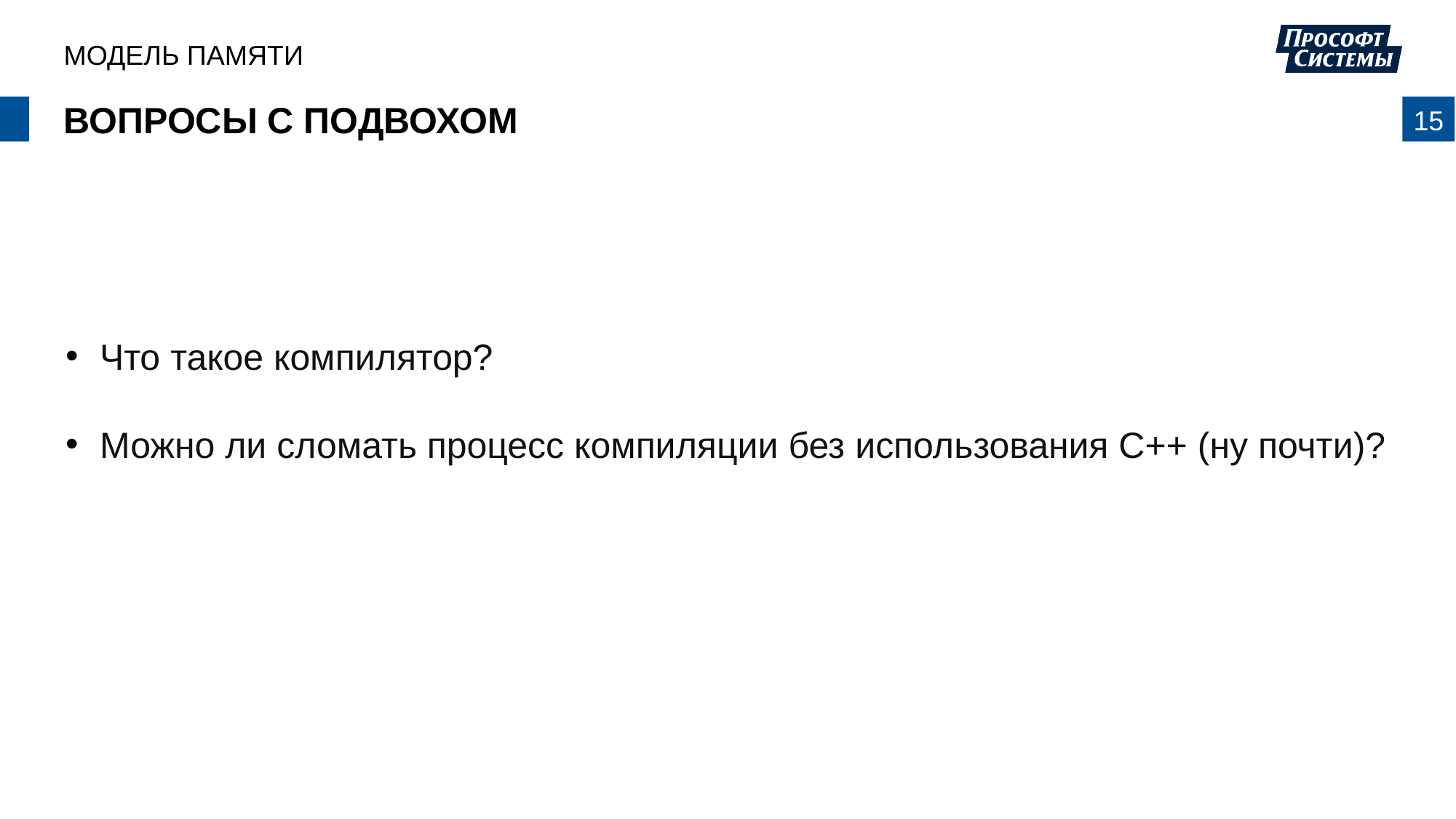

МОДЕЛЬ ПАМЯТИ
# Вопросы с подвохом
Что такое компилятор?
Можно ли сломать процесс компиляции без использования C++ (ну почти)?